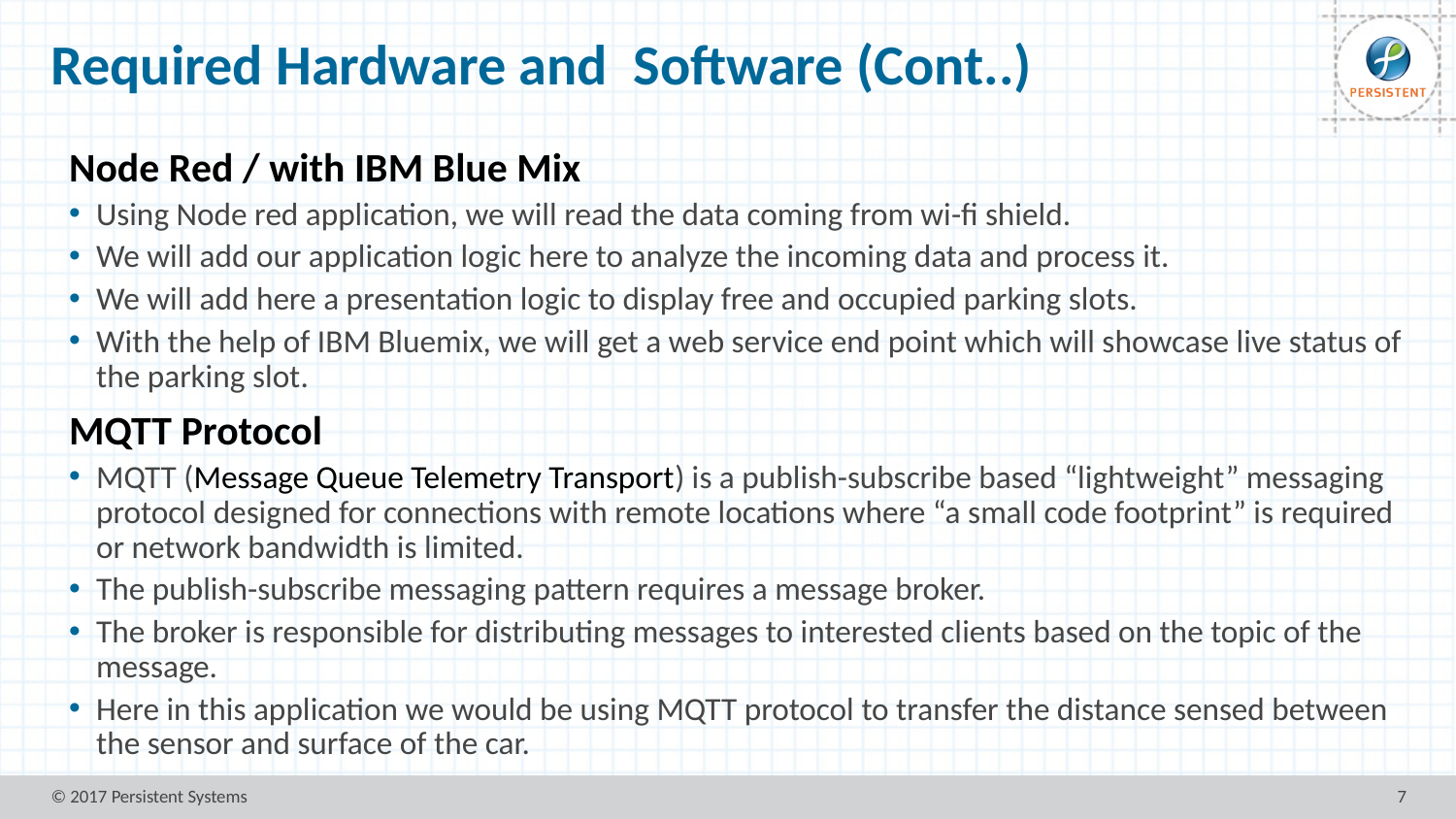

# Required Hardware and  Software (Cont..)
         Node Red / with IBM Blue Mix
Using Node red application, we will read the data coming from wi-fi shield.
We will add our application logic here to analyze the incoming data and process it.
We will add here a presentation logic to display free and occupied parking slots.
With the help of IBM Bluemix, we will get a web service end point which will showcase live status of the parking slot.

         MQTT Protocol
MQTT (Message Queue Telemetry Transport) is a publish-subscribe based “lightweight” messaging protocol designed for connections with remote locations where “a small code footprint” is required or network bandwidth is limited.
The publish-subscribe messaging pattern requires a message broker.
The broker is responsible for distributing messages to interested clients based on the topic of the message.
Here in this application we would be using MQTT protocol to transfer the distance sensed between the sensor and surface of the car.
© 2017 Persistent Systems
7